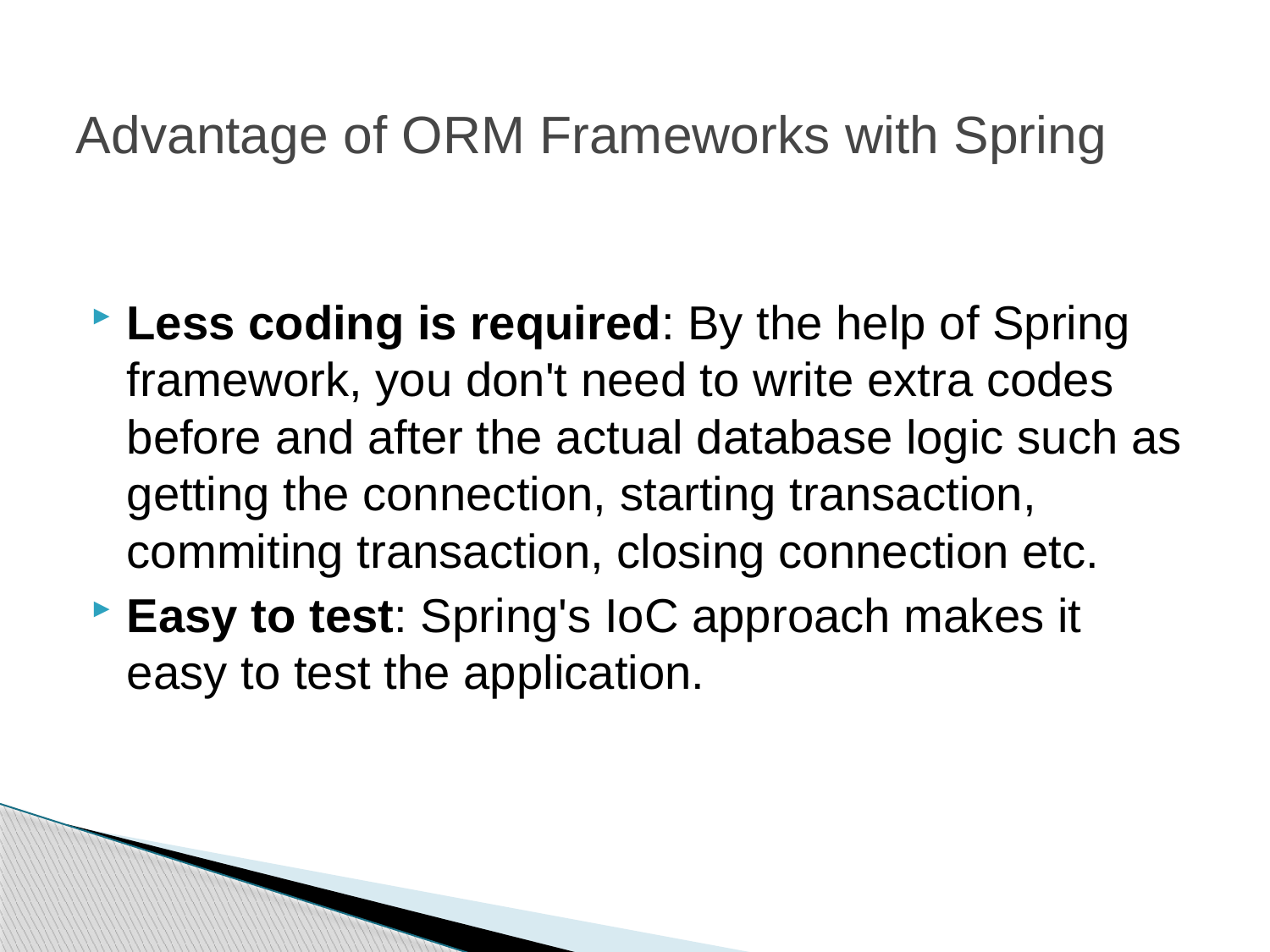

# Advantage of ORM Frameworks with Spring
Less coding is required: By the help of Spring framework, you don't need to write extra codes before and after the actual database logic such as getting the connection, starting transaction, commiting transaction, closing connection etc.
Easy to test: Spring's IoC approach makes it easy to test the application.